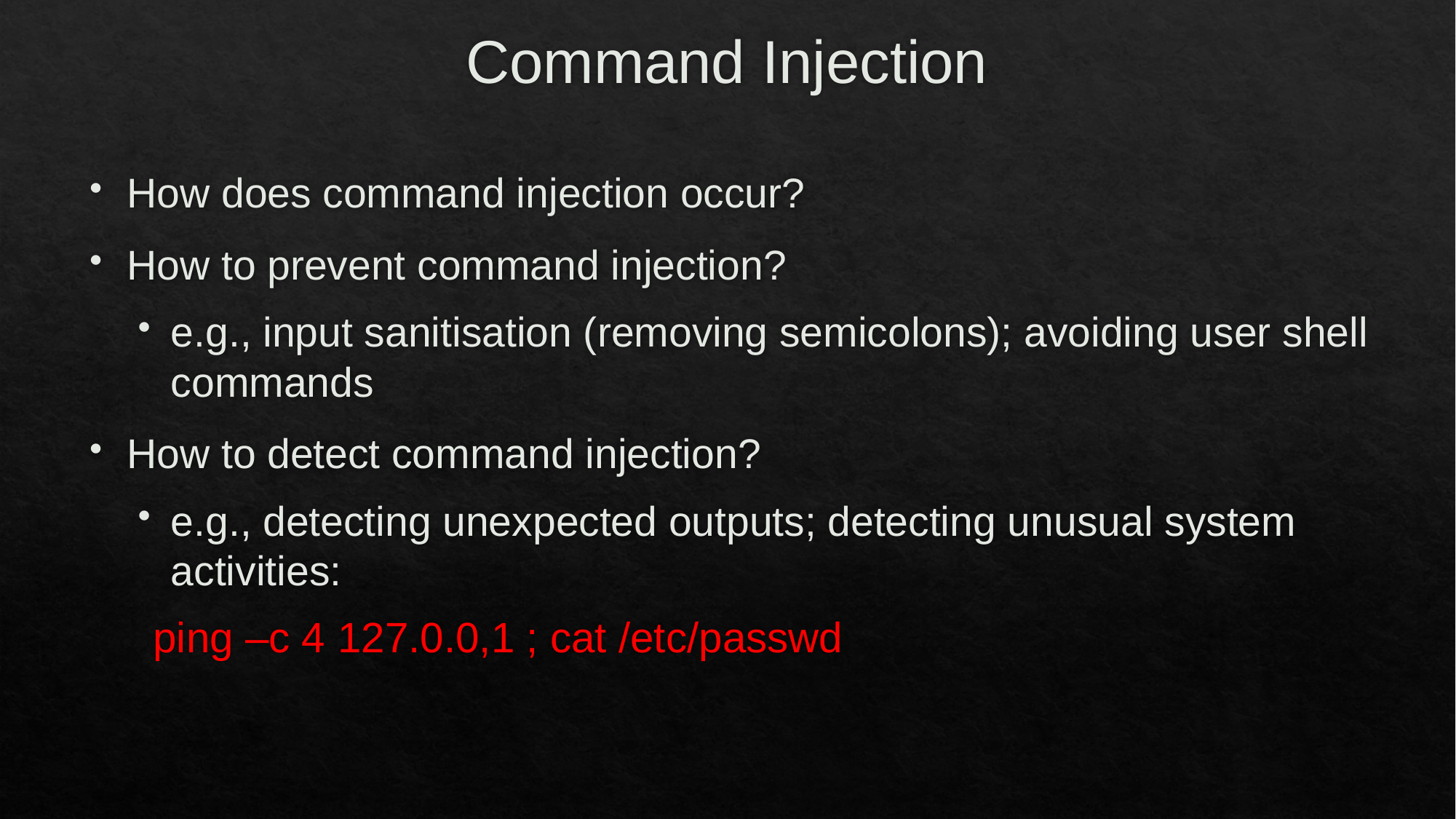

# Command Injection
How does command injection occur?
How to prevent command injection?
e.g., input sanitisation (removing semicolons); avoiding user shell commands
How to detect command injection?
e.g., detecting unexpected outputs; detecting unusual system activities:

ping –c 4 127.0.0,1 ; cat /etc/passwd